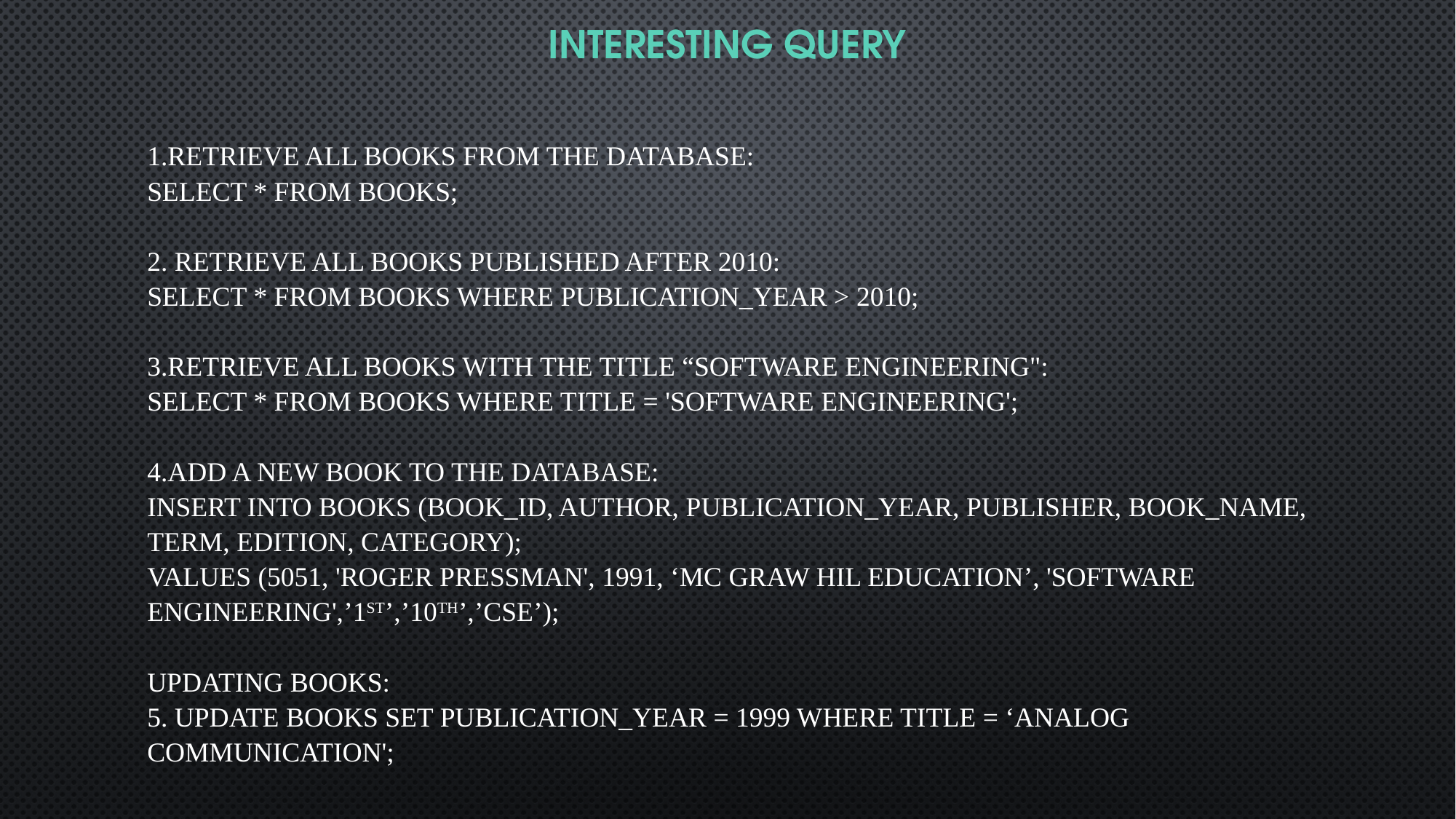

# Interesting Query
1.Retrieve all books from the database:
SELECT * FROM books;

2. Retrieve all books published after 2010:
SELECT * FROM books WHERE publication_year > 2010;

3.Retrieve all books with the title “Software Engineering":
SELECT * FROM books WHERE title = 'Software Engineering';

4.Add a new book to the database:
INSERT INTO books (book_id, author, publication_year, publisher, book_name, term, edition, category);
VALUES (5051, 'Roger Pressman', 1991, ‘Mc Graw Hil Education’, 'Software Engineering',’1st’,’10th’,’CSE’);

Updating Books:
5. UPDATE books SET publication_year = 1999 WHERE title = ‘Analog Communication';